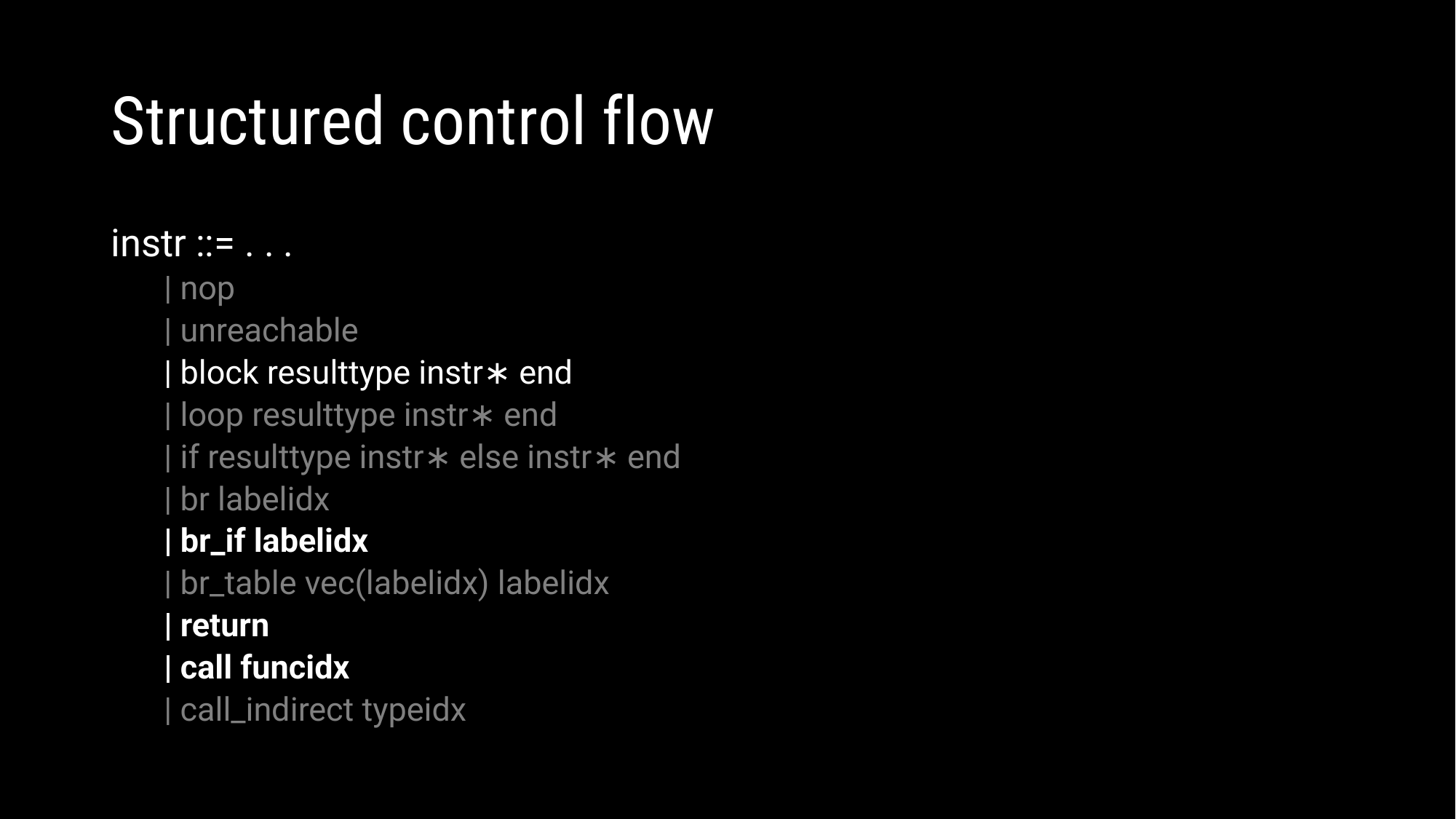

# Structured control flow
instr ::= . . .
| nop
| unreachable
| block resulttype instr∗ end
| loop resulttype instr∗ end
| if resulttype instr∗ else instr∗ end
| br labelidx
| br_if labelidx
| br_table vec(labelidx) labelidx
| return
| call funcidx
| call_indirect typeidx